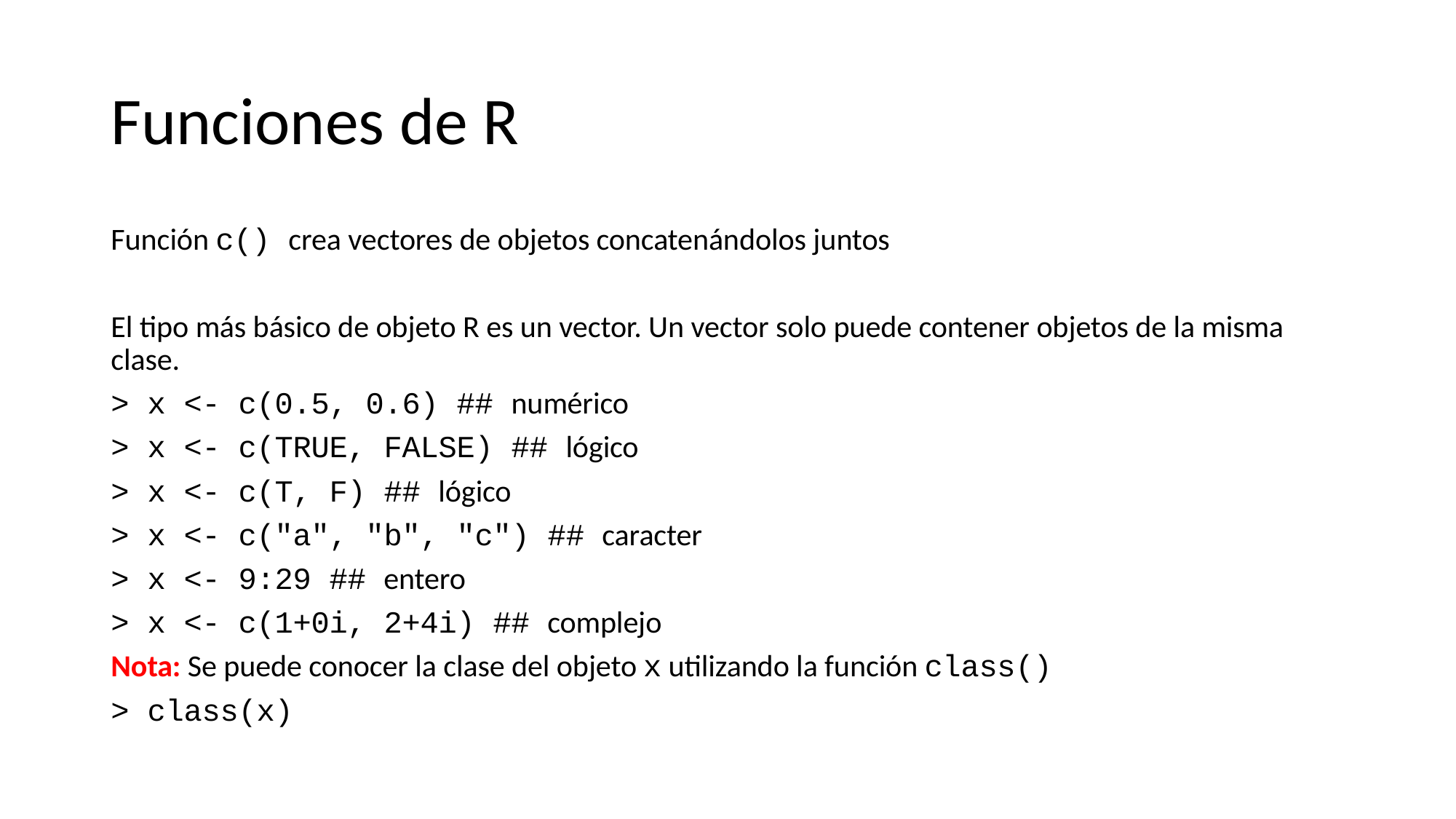

# Funciones de R
Función c() crea vectores de objetos concatenándolos juntos

El tipo más básico de objeto R es un vector. Un vector solo puede contener objetos de la misma clase.
> x <- c(0.5, 0.6) ## numérico
> x <- c(TRUE, FALSE) ## lógico
> x <- c(T, F) ## lógico
> x <- c("a", "b", "c") ## caracter
> x <- 9:29 ## entero
> x <- c(1+0i, 2+4i) ## complejo
Nota: Se puede conocer la clase del objeto x utilizando la función class()
> class(x)